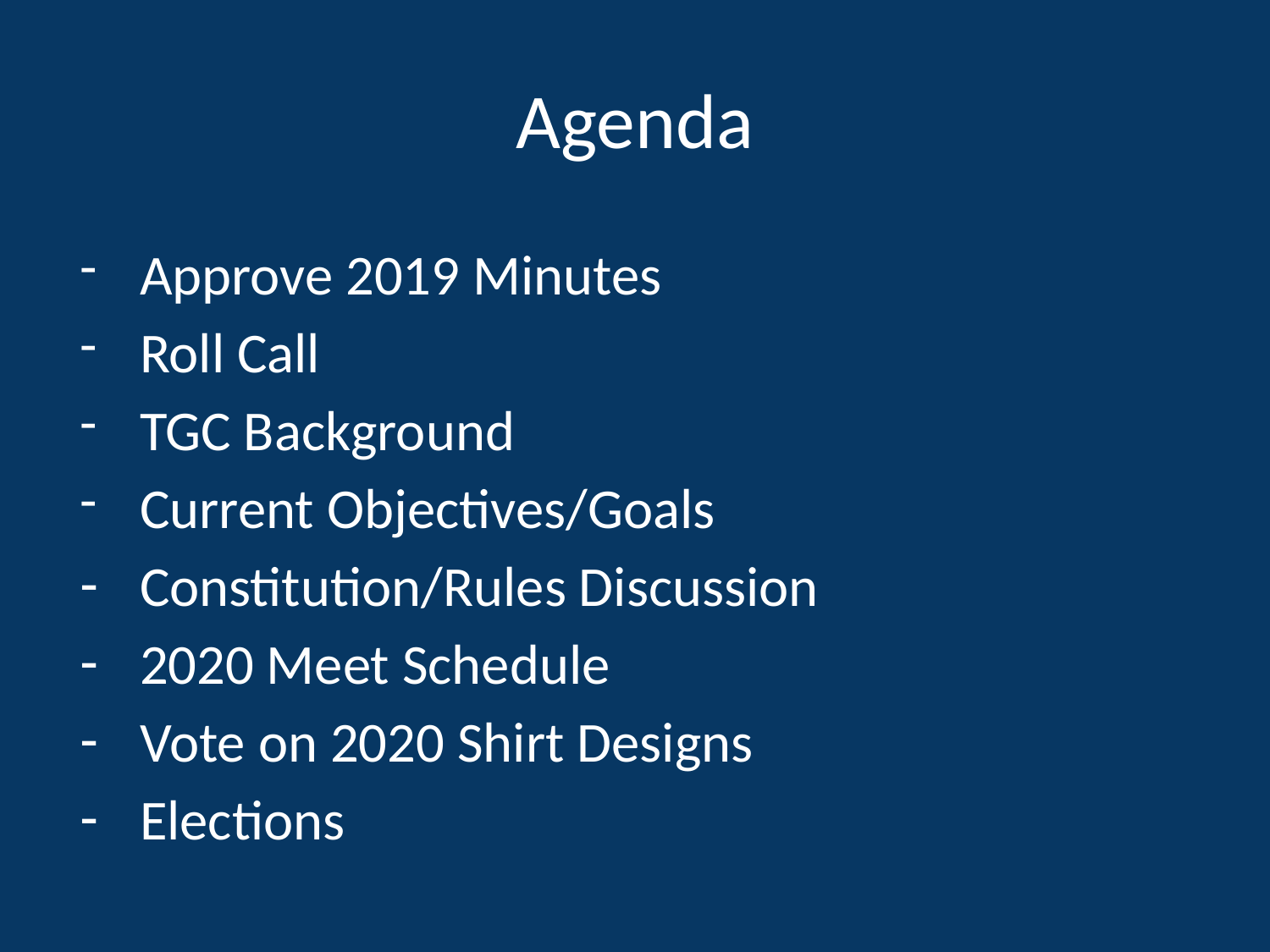

# Agenda
Approve 2019 Minutes
Roll Call
TGC Background
Current Objectives/Goals
Constitution/Rules Discussion
2020 Meet Schedule
Vote on 2020 Shirt Designs
Elections